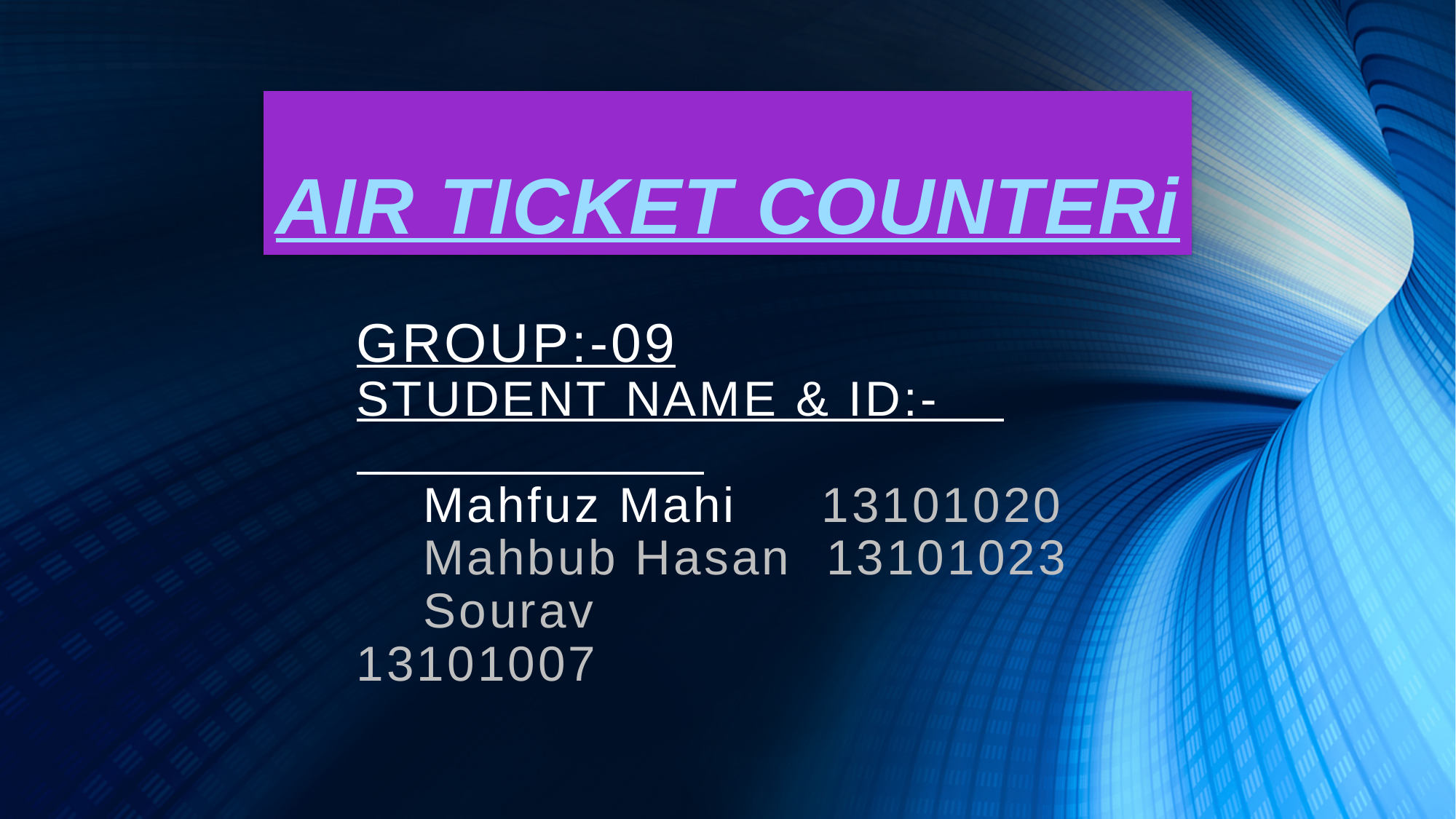

# AIR TICKET COUNTERi
Group:-09
Student name & id:-

    Mahfuz Mahi     13101020
    Mahbub Hasan  13101023
    Sourav                 13101007